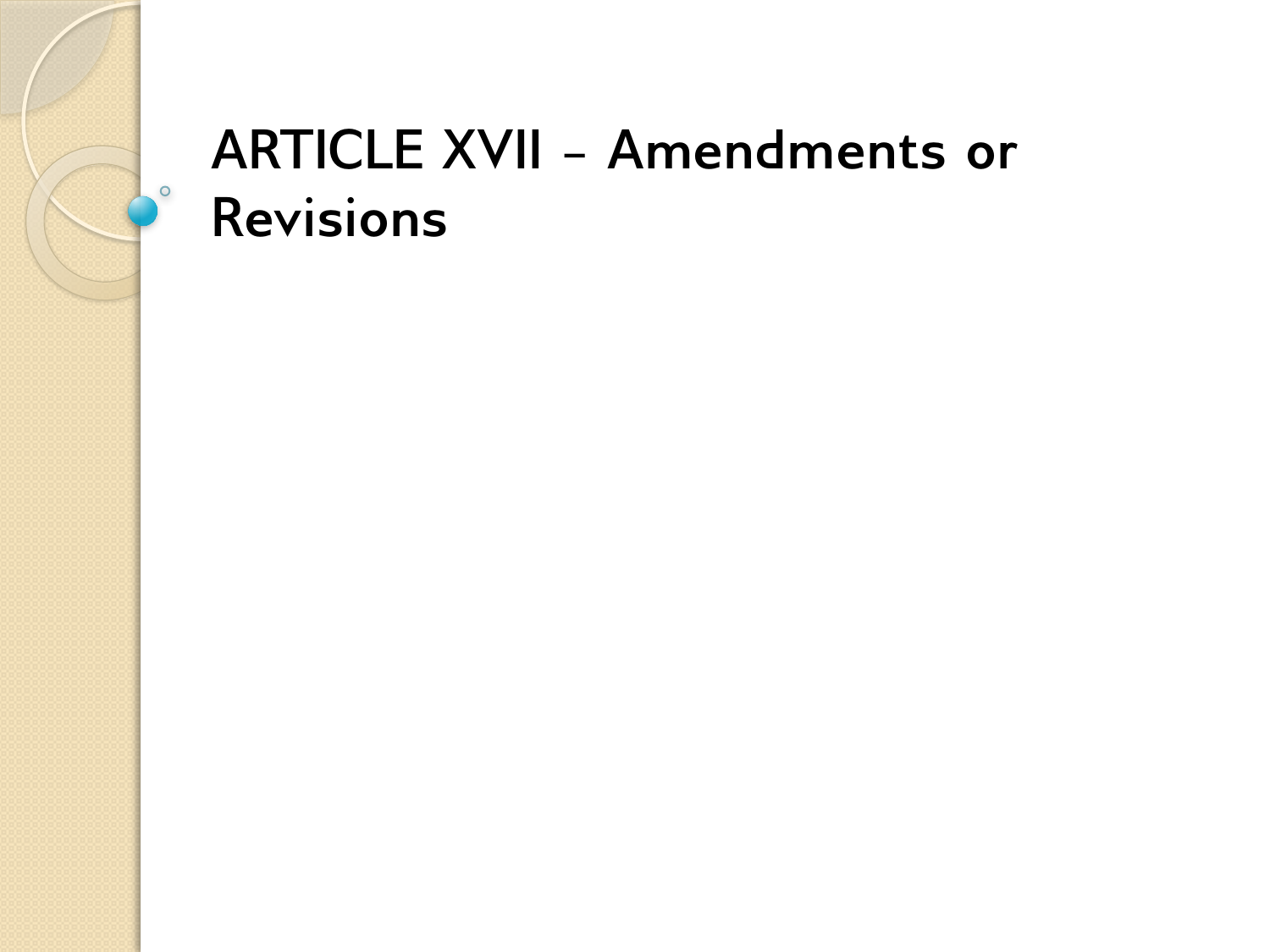

# ARTICLE XVII – Amendments or Revisions